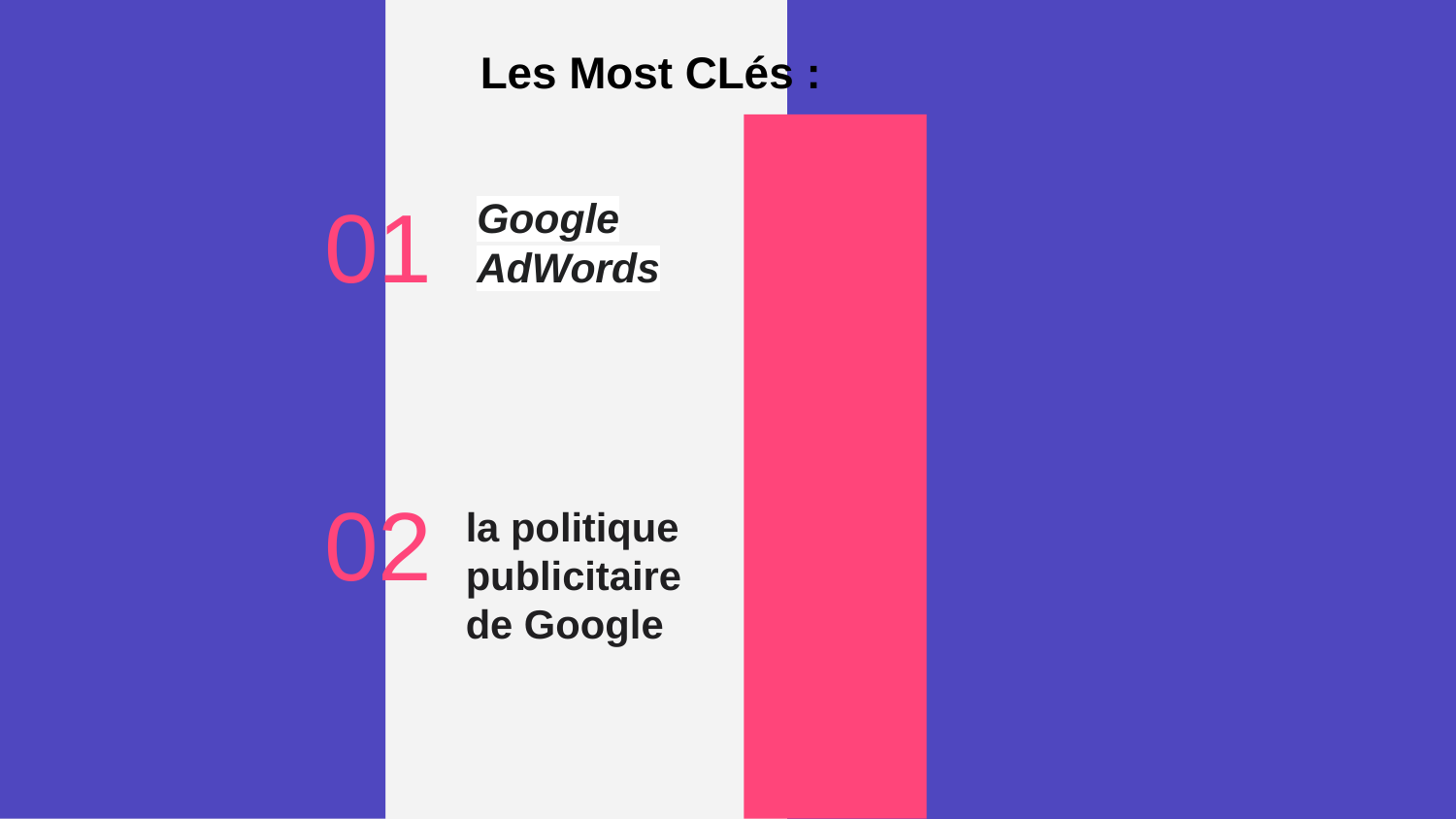

Les Most CLés :
Google AdWords
# 01
la politique publicitaire de Google

02